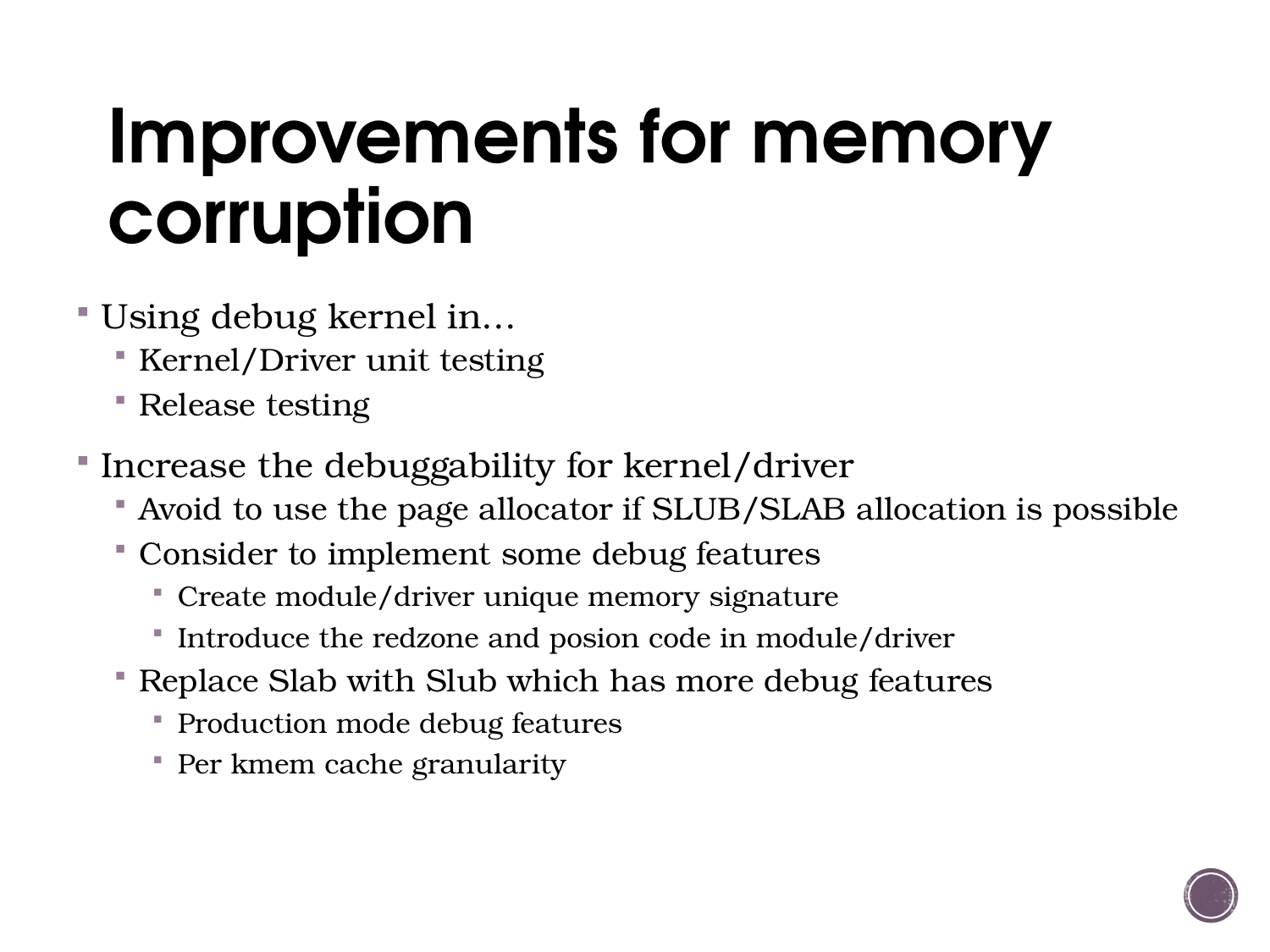

# Improvements for memory corruption
Using debug kernel in…
Kernel/Driver unit testing
Release testing
Increase the debuggability for kernel/driver
Avoid to use the page allocator if SLUB/SLAB allocation is possible
Consider to implement some debug features
Create module/driver unique memory signature
Introduce the redzone and posion code in module/driver
Replace Slab with Slub which has more debug features
Production mode debug features
Per kmem cache granularity